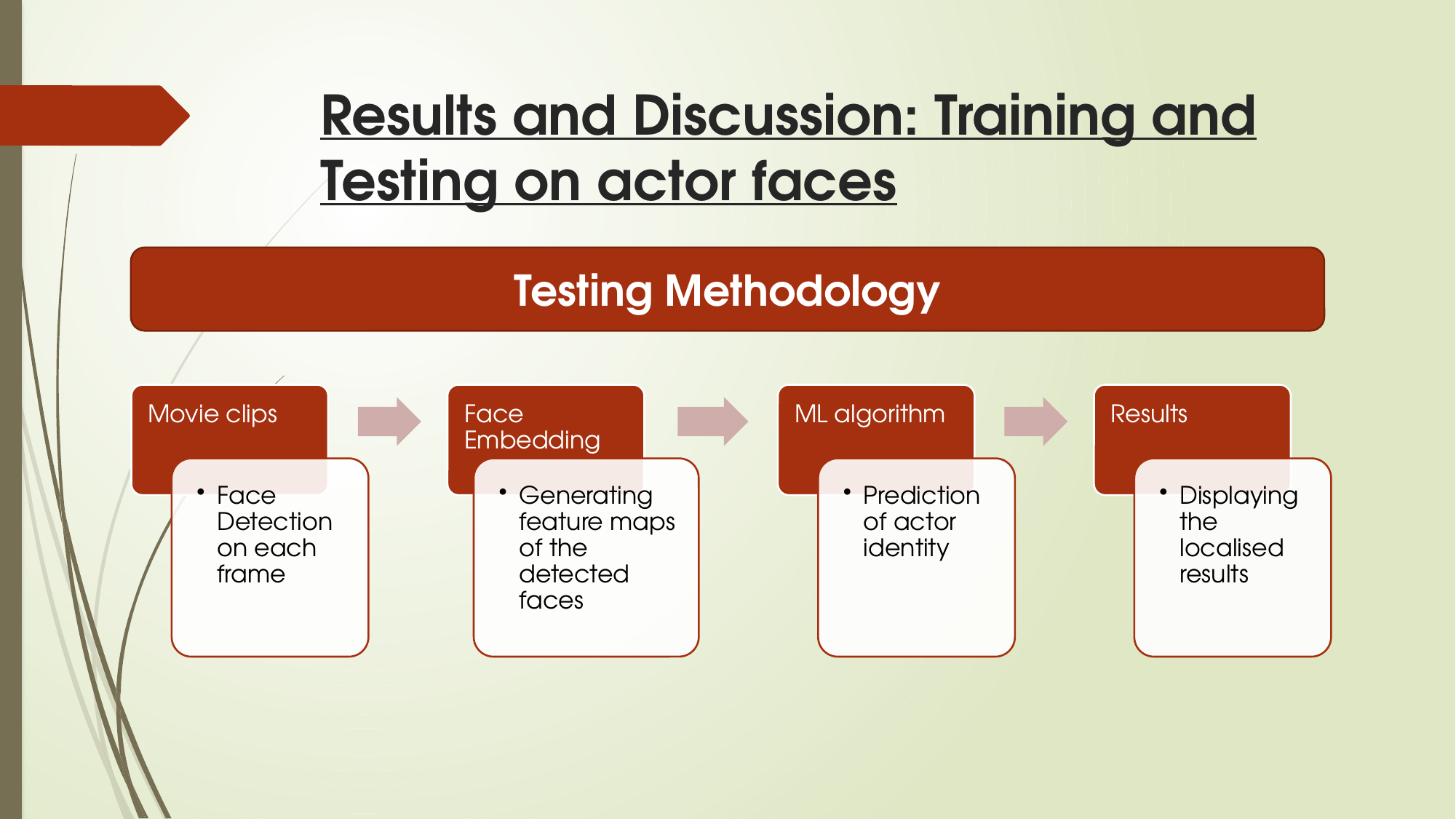

# Results and Discussion: Training and Testing on actor faces
Testing Methodology
Movie clips
Face Detection on each frame

Face Embedding
Generating feature maps of the detected faces

ML algorithm
Prediction of actor identity

Results
Displaying the localised results